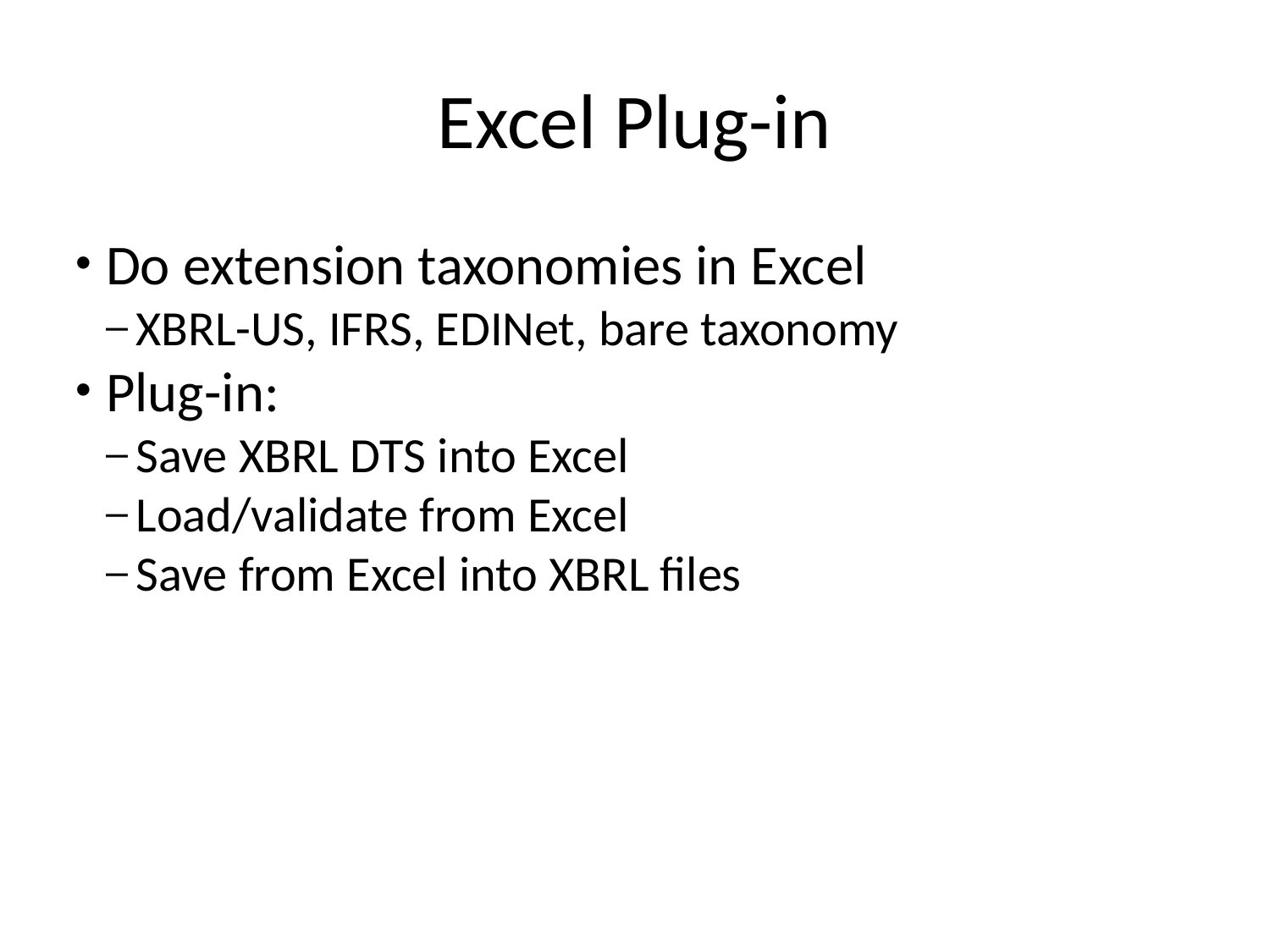

Excel Plug-in
Do extension taxonomies in Excel
XBRL-US, IFRS, EDINet, bare taxonomy
Plug-in:
Save XBRL DTS into Excel
Load/validate from Excel
Save from Excel into XBRL files